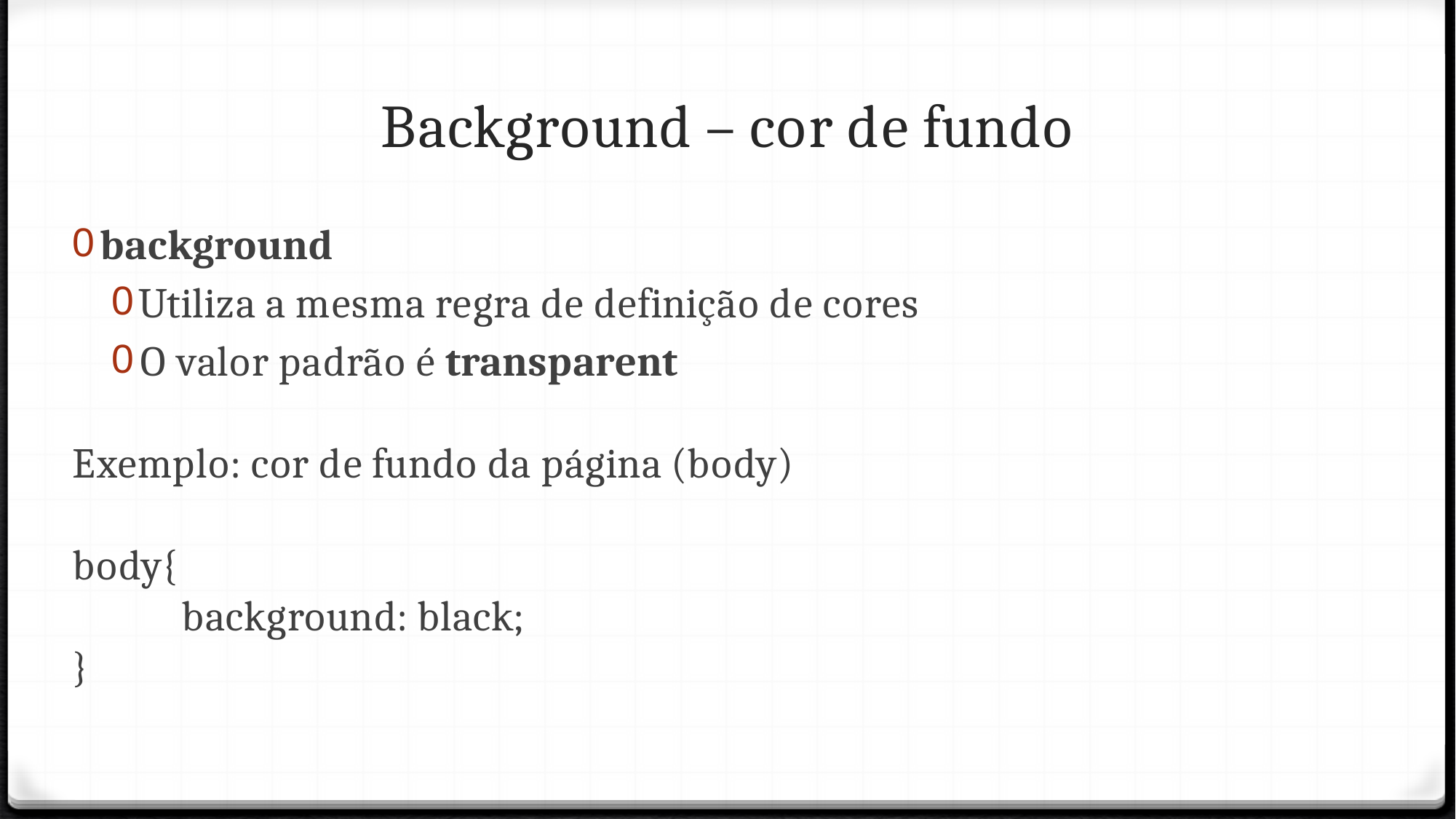

Background – cor de fundo
background
Utiliza a mesma regra de definição de cores
O valor padrão é transparent

Exemplo: cor de fundo da página (body)

body{
	background: black;
}